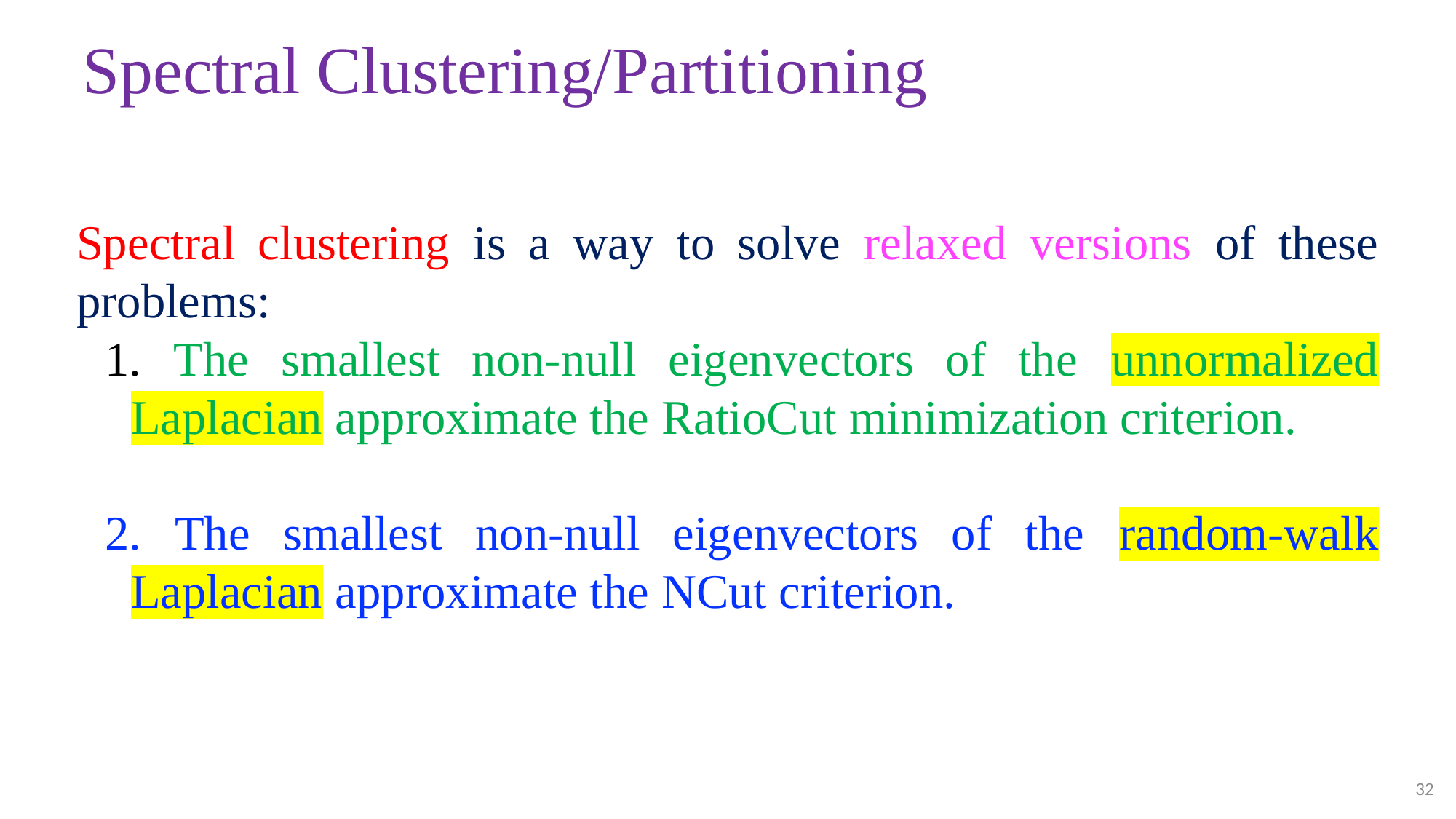

Spectral Clustering/Partitioning
Spectral clustering is a way to solve relaxed versions of these problems:
 The smallest non-null eigenvectors of the unnormalized Laplacian approximate the RatioCut minimization criterion.

 The smallest non-null eigenvectors of the random-walk Laplacian approximate the NCut criterion.
32